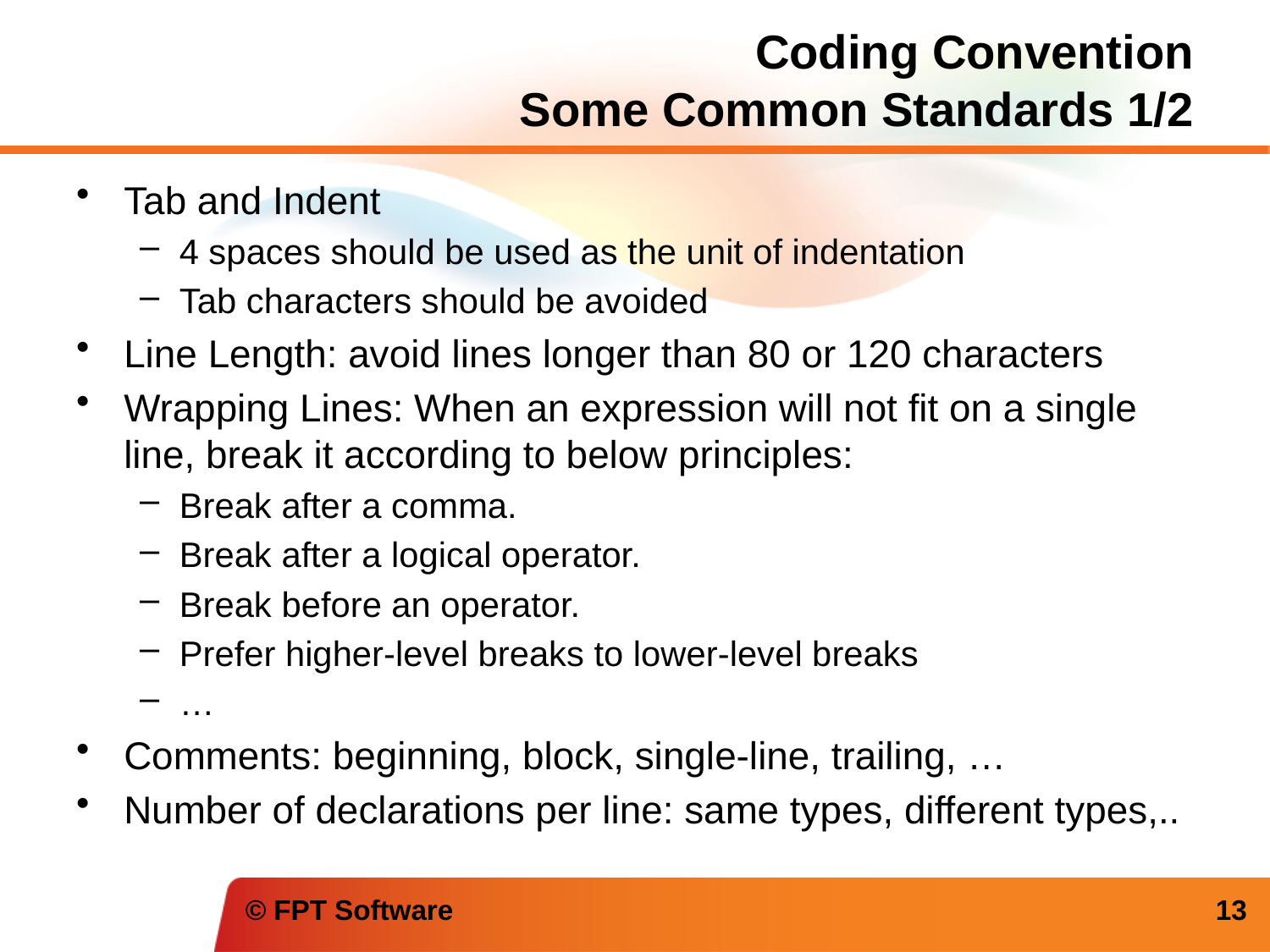

# Coding Convention Some Common Standards 1/2
Tab and Indent
4 spaces should be used as the unit of indentation
Tab characters should be avoided
Line Length: avoid lines longer than 80 or 120 characters
Wrapping Lines: When an expression will not fit on a single line, break it according to below principles:
Break after a comma.
Break after a logical operator.
Break before an operator.
Prefer higher-level breaks to lower-level breaks
…
Comments: beginning, block, single-line, trailing, …
Number of declarations per line: same types, different types,..